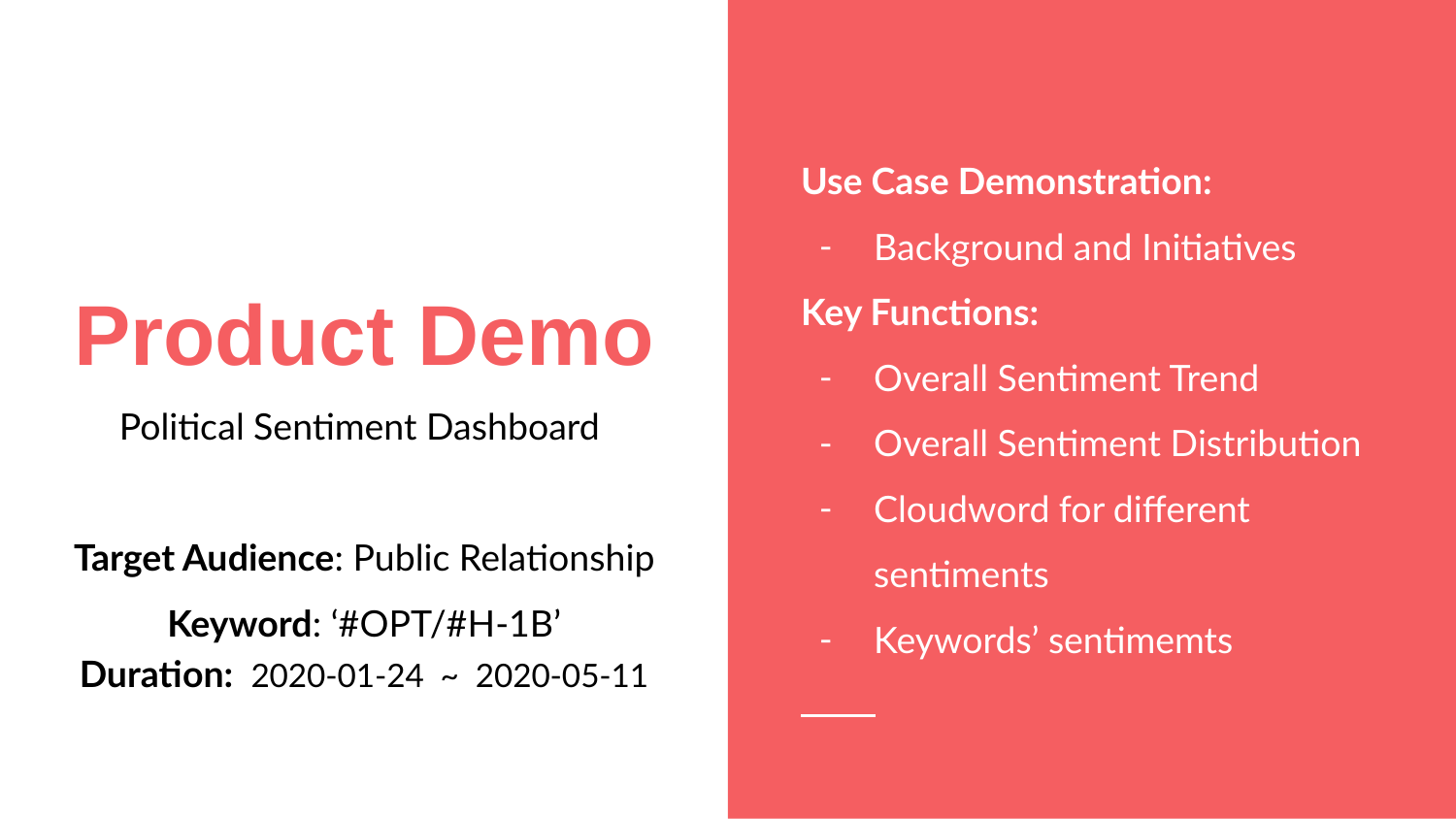

Use Case Demonstration:
Background and Initiatives
Key Functions:
Overall Sentiment Trend
Overall Sentiment Distribution
Cloudword for different sentiments
Keywords’ sentimemts

# Product Demo
Political Sentiment Dashboard

Target Audience: Public Relationship
Keyword: ‘#OPT/#H-1B’
Duration:  2020-01-24  ~  2020-05-11